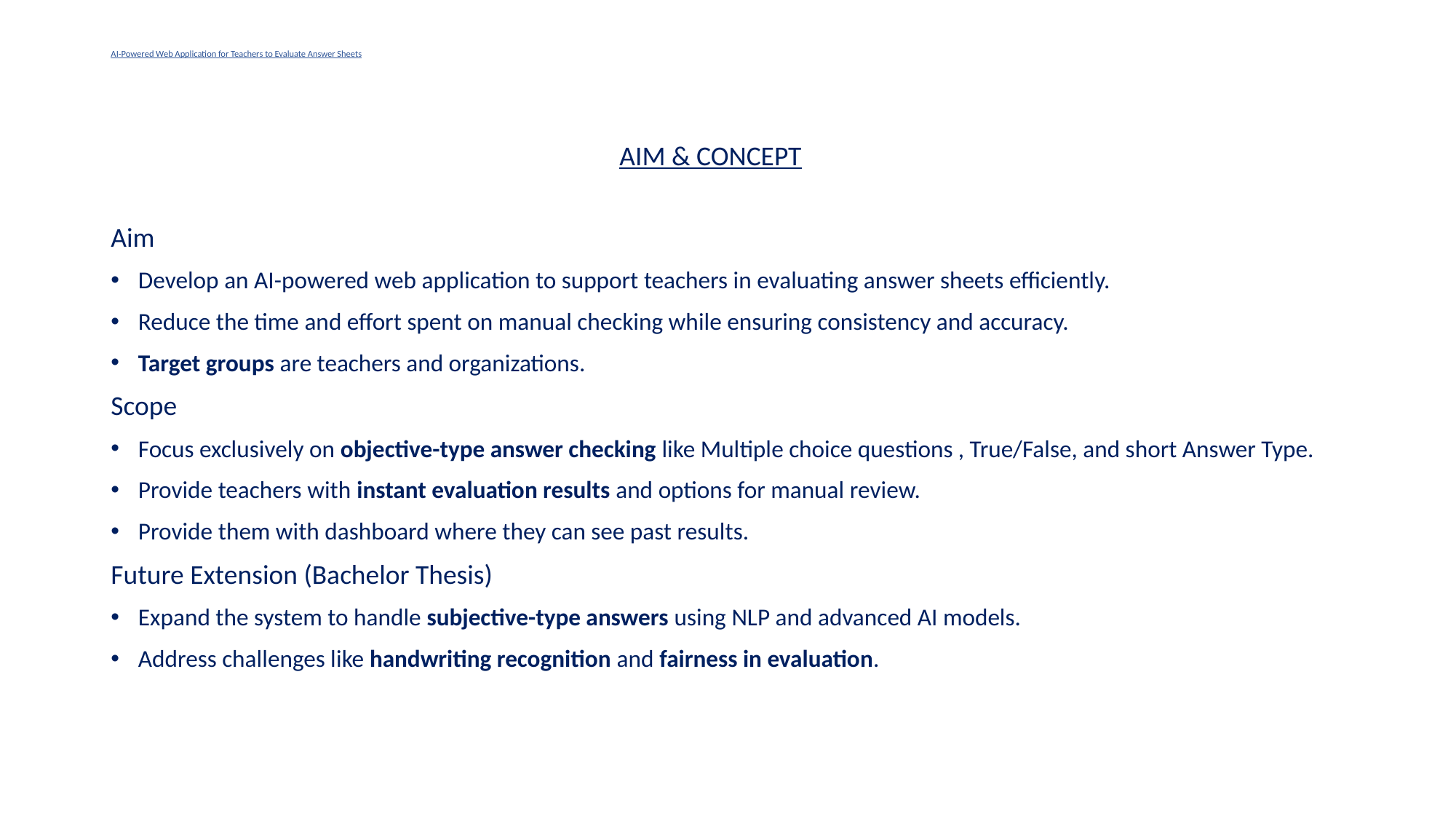

# AI-Powered Web Application for Teachers to Evaluate Answer Sheets
AIM & CONCEPT
Aim
Develop an AI-powered web application to support teachers in evaluating answer sheets efficiently.
Reduce the time and effort spent on manual checking while ensuring consistency and accuracy.
Target groups are teachers and organizations.
Scope
Focus exclusively on objective-type answer checking like Multiple choice questions , True/False, and short Answer Type.
Provide teachers with instant evaluation results and options for manual review.
Provide them with dashboard where they can see past results.
Future Extension (Bachelor Thesis)
Expand the system to handle subjective-type answers using NLP and advanced AI models.
Address challenges like handwriting recognition and fairness in evaluation.